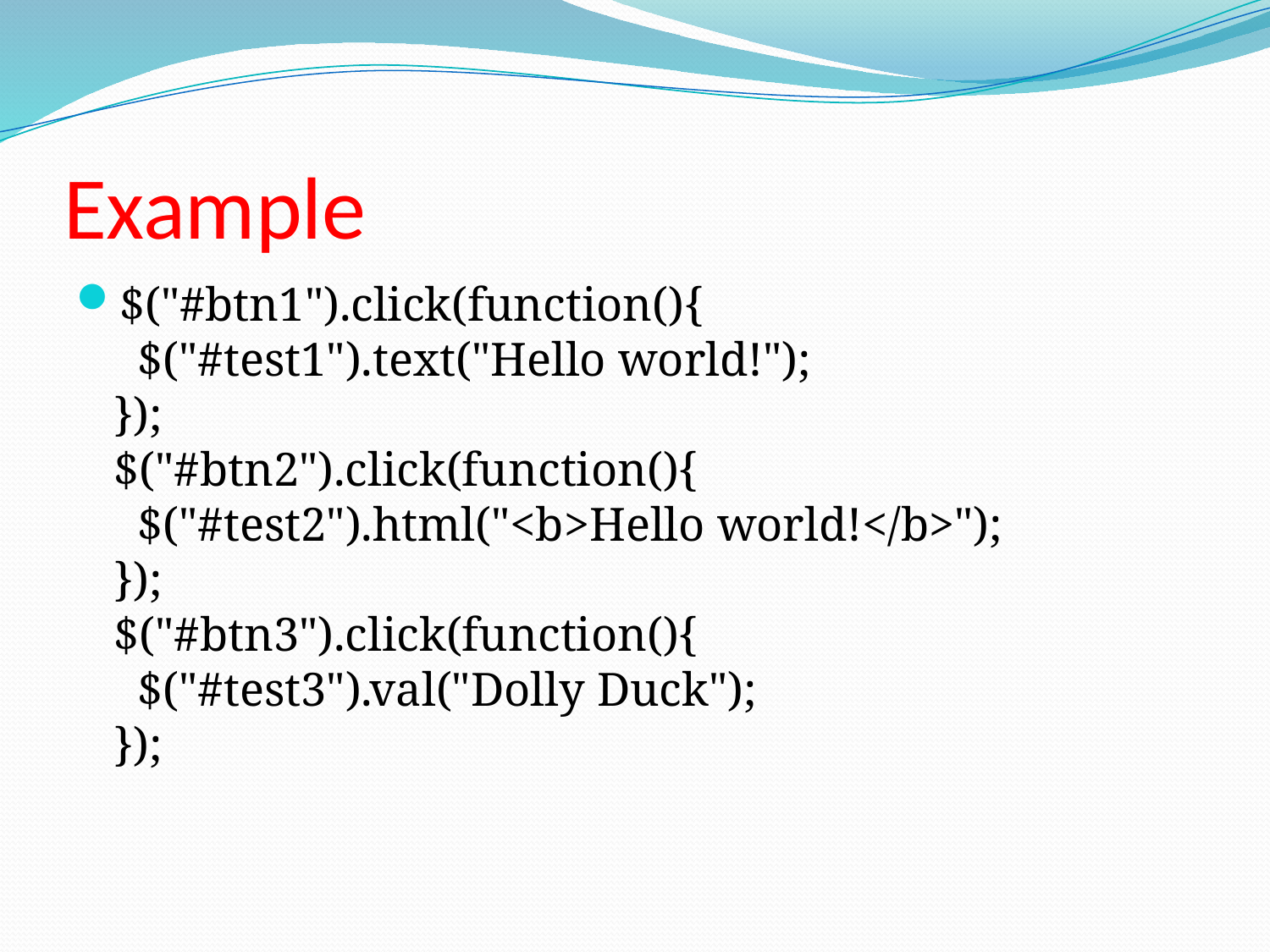

# Example
$("#btn1").click(function(){
  $("#test1").text("Hello world!");
});
$("#btn2").click(function(){
  $("#test2").html("<b>Hello world!</b>");
});
$("#btn3").click(function(){
  $("#test3").val("Dolly Duck");
});